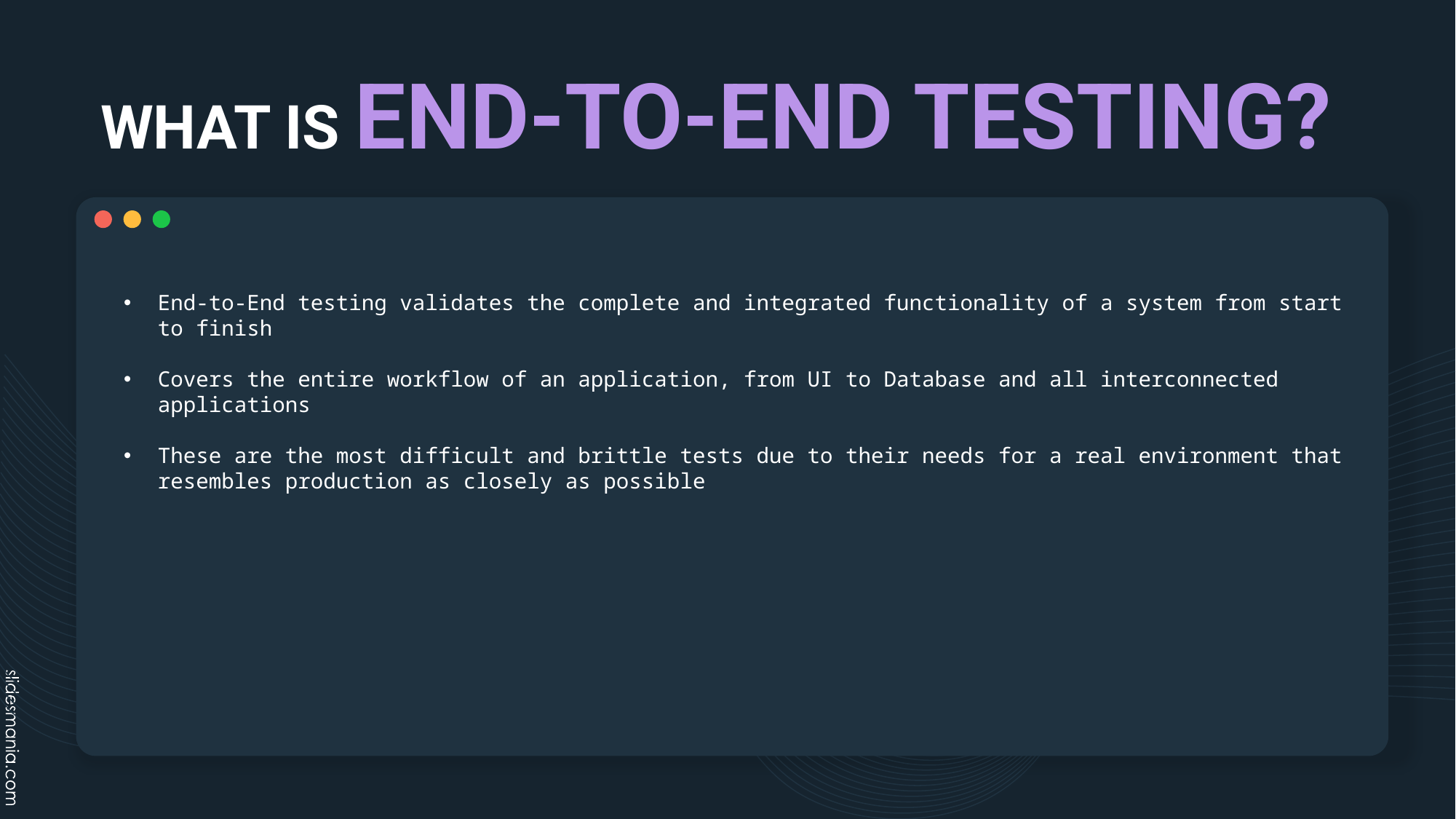

# WHAT IS END-TO-END TESTING?
End-to-End testing validates the complete and integrated functionality of a system from start to finish

Covers the entire workflow of an application, from UI to Database and all interconnected applications

These are the most difficult and brittle tests due to their needs for a real environment that resembles production as closely as possible